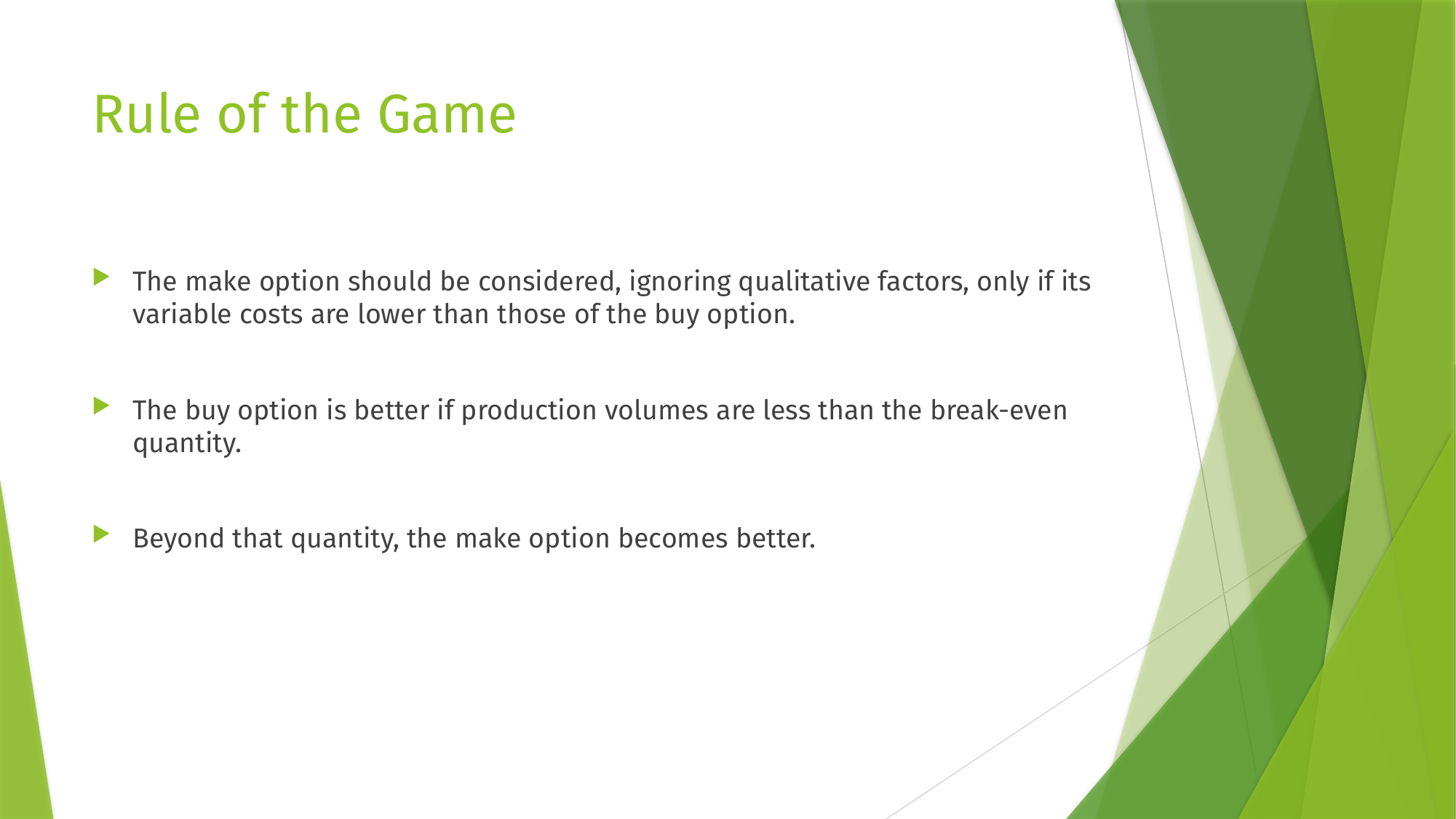

# Rule of the Game
The make option should be considered, ignoring qualitative factors, only if its variable costs are lower than those of the buy option.

The buy option is better if production volumes are less than the break-even quantity.

Beyond that quantity, the make option becomes better.